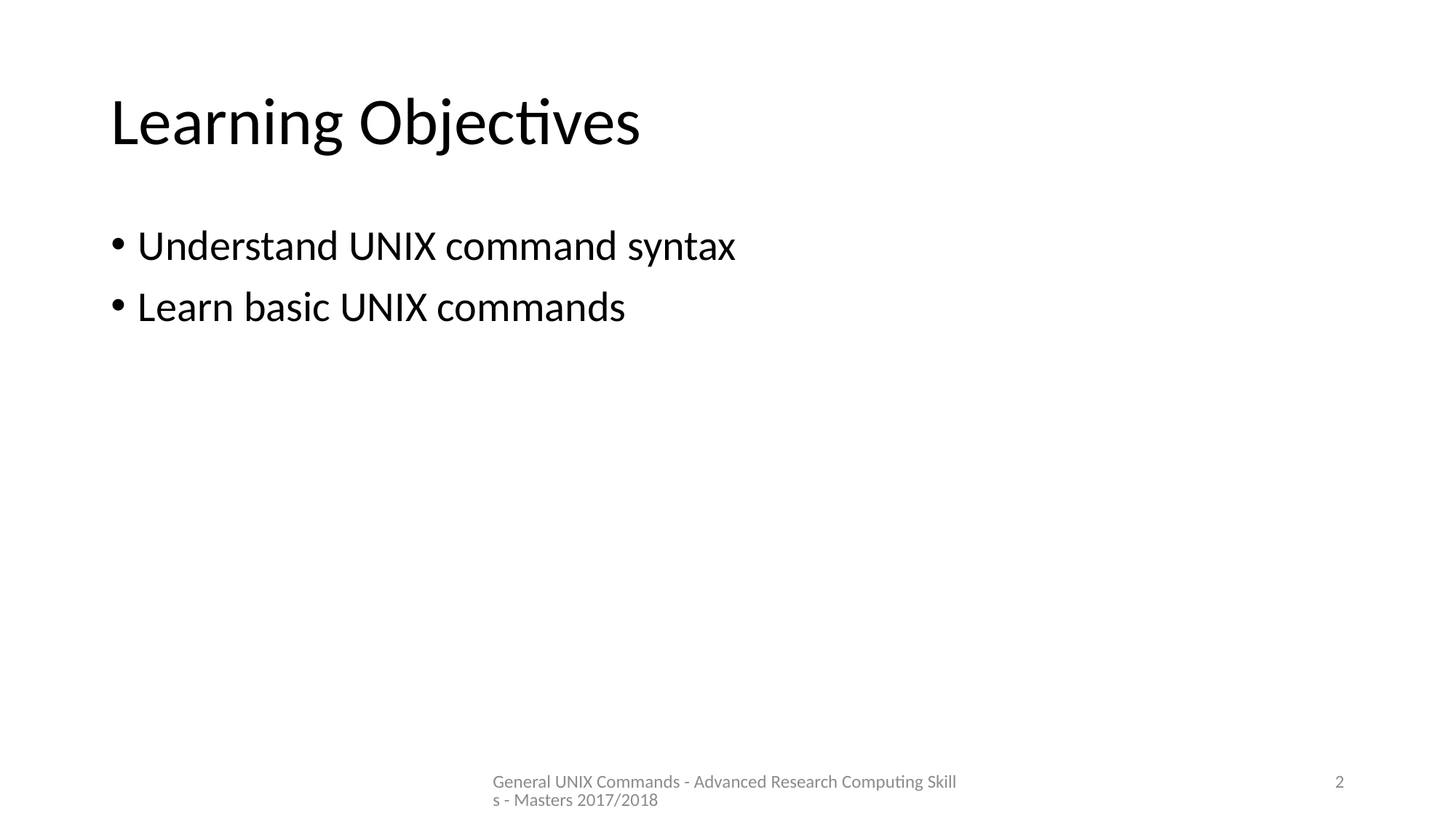

# Learning Objectives
Understand UNIX command syntax
Learn basic UNIX commands

General UNIX Commands - Advanced Research Computing Skills - Masters 2017/2018
2